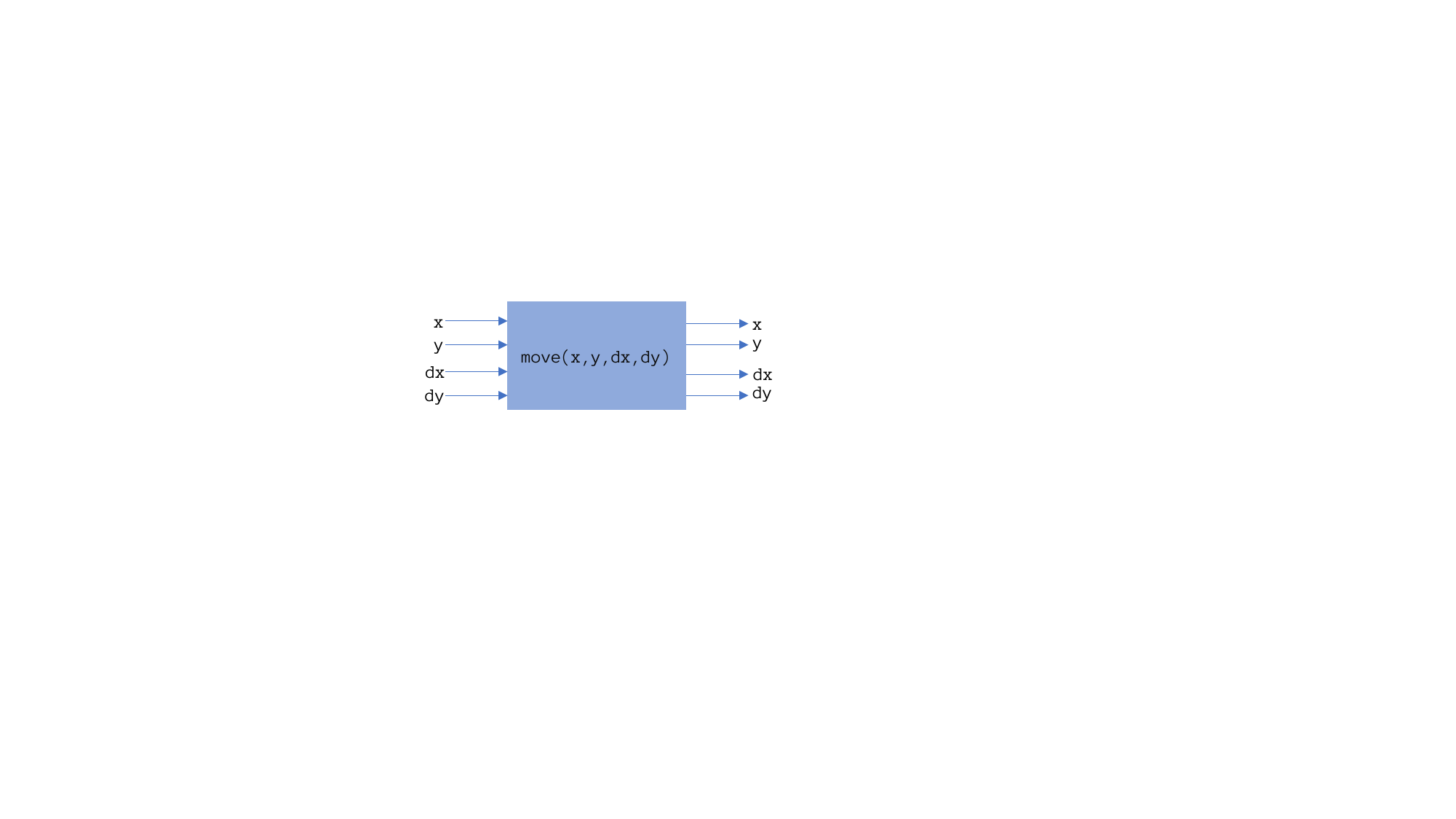

move(x,y,dx,dy)
x
x
y
y
dx
dx
dy
dy